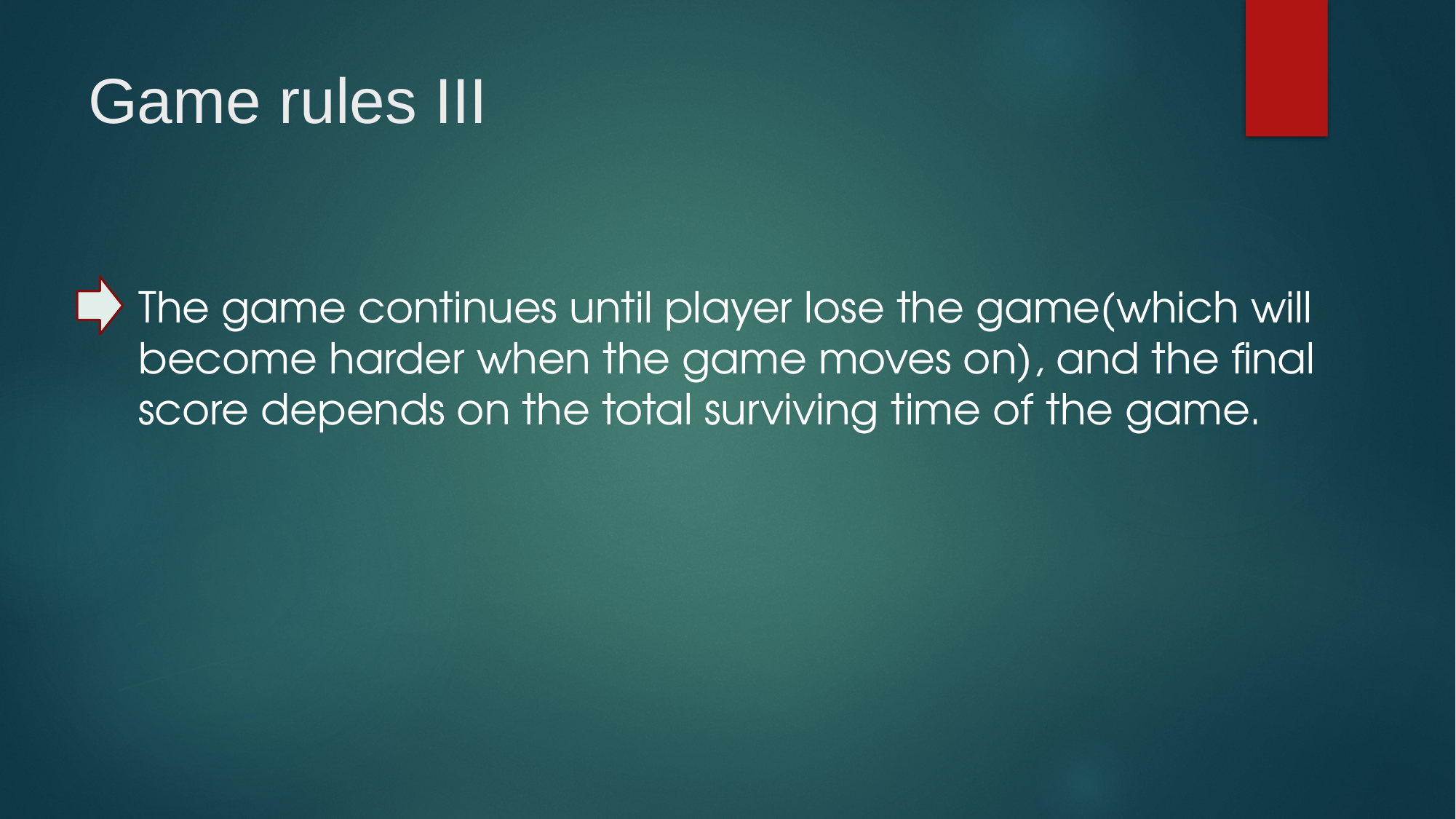

# Game rules III
The game continues until player lose the game(which will become harder when the game moves on), and the final score depends on the total surviving time of the game.